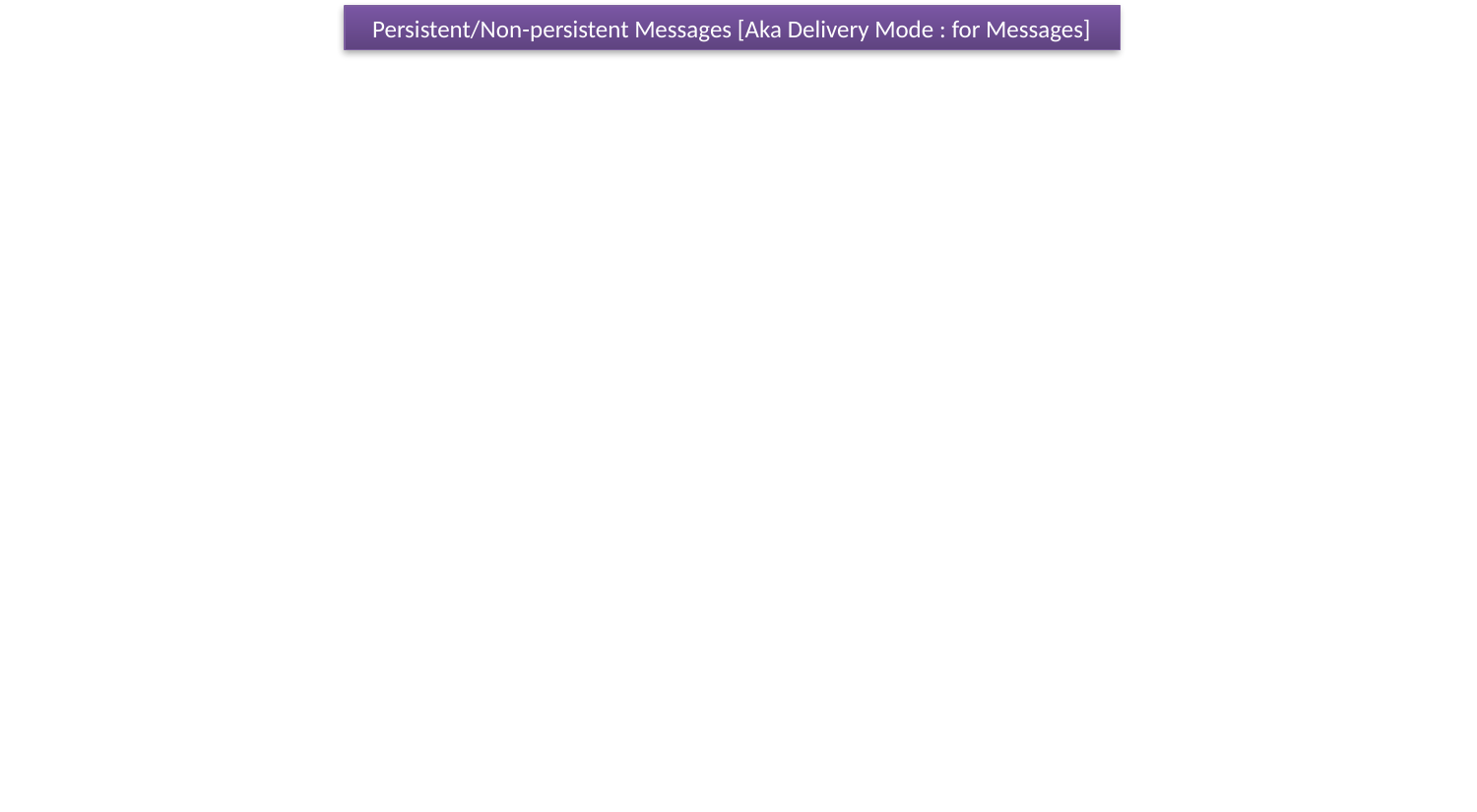

Persistent/Non-persistent Messages [Aka Delivery Mode : for Messages]